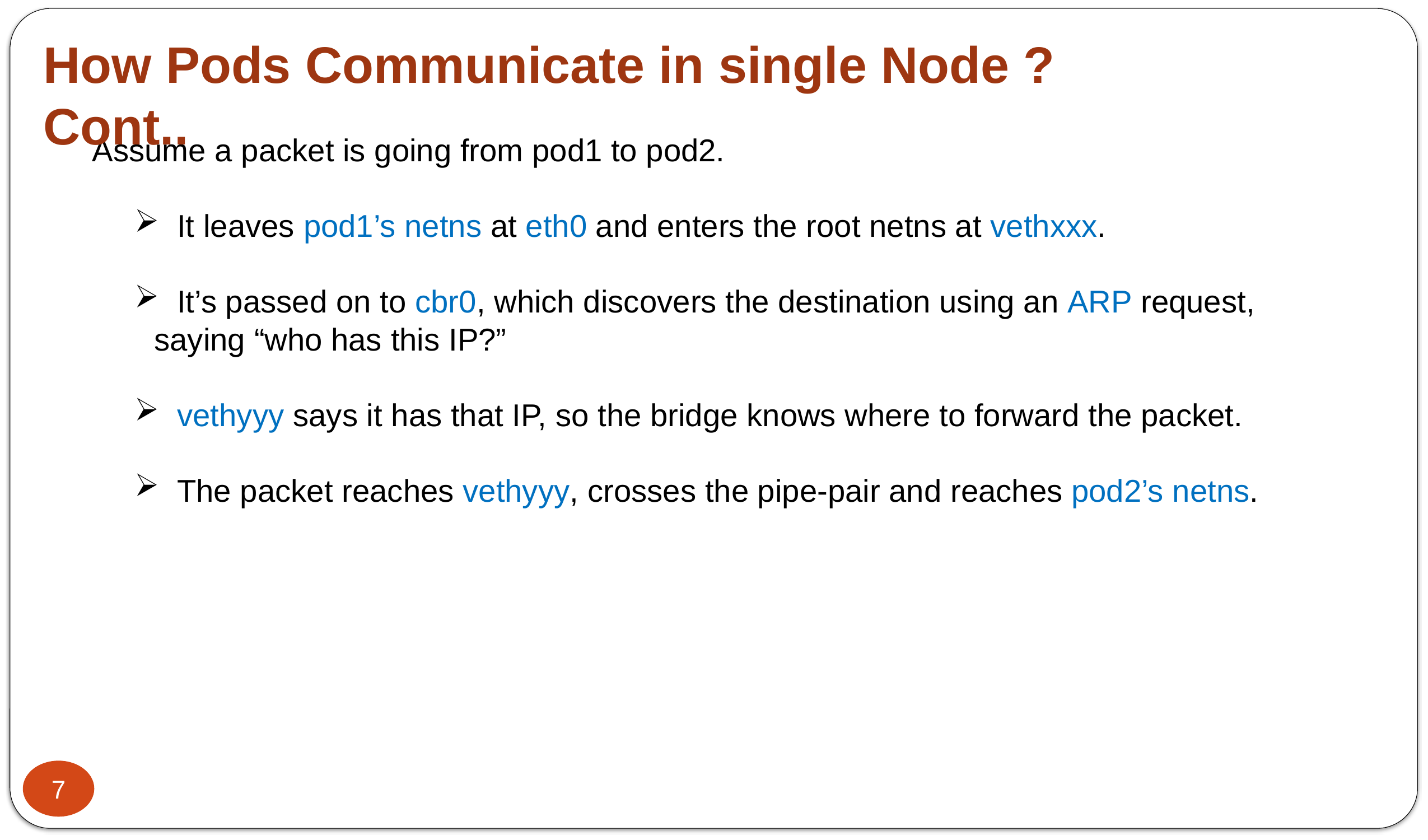

How Pods Communicate in single Node ? Cont..
Assume a packet is going from pod1 to pod2.

  It leaves pod1’s netns at eth0 and enters the root netns at vethxxx.

  It’s passed on to cbr0, which discovers the destination using an ARP request, saying “who has this IP?”

  vethyyy says it has that IP, so the bridge knows where to forward the packet.

  The packet reaches vethyyy, crosses the pipe-pair and reaches pod2’s netns.
7